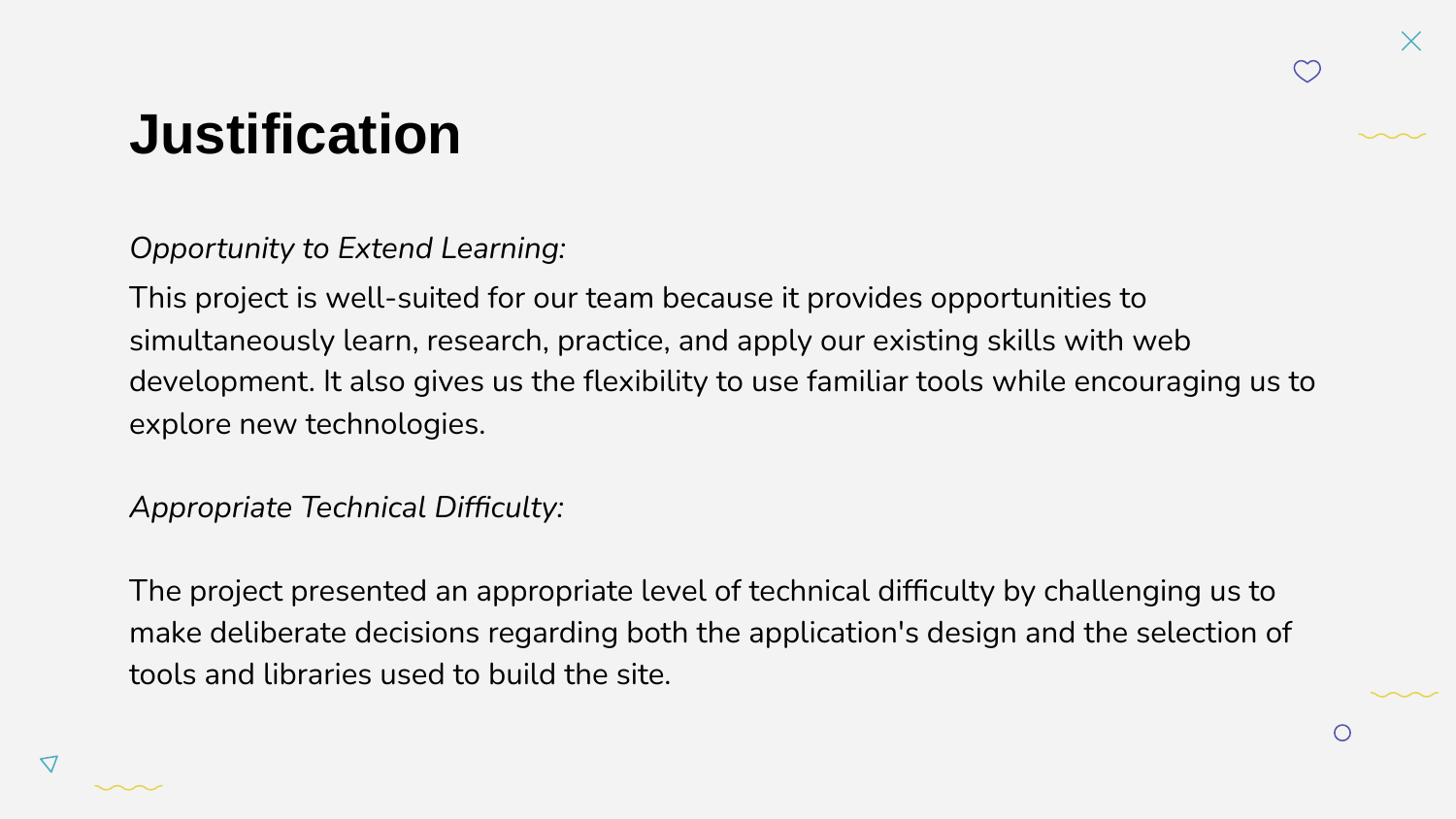

# Justification

Opportunity to Extend Learning:

This project is well-suited for our team because it provides opportunities to simultaneously learn, research, practice, and apply our existing skills with web development. It also gives us the flexibility to use familiar tools while encouraging us to explore new technologies.

Appropriate Technical Difficulty:
The project presented an appropriate level of technical difficulty by challenging us to make deliberate decisions regarding both the application's design and the selection of tools and libraries used to build the site.